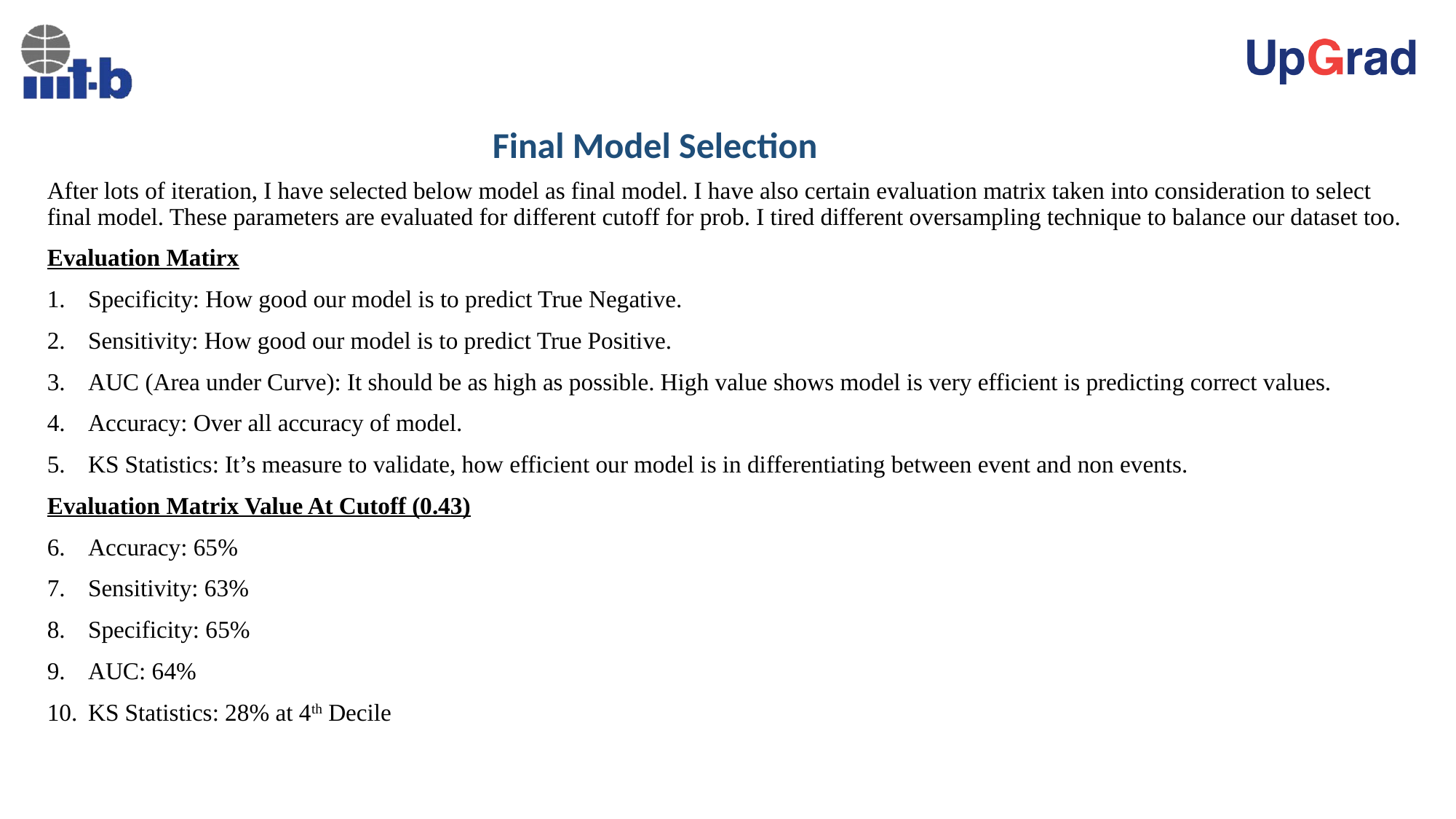

# Final Model Selection
After lots of iteration, I have selected below model as final model. I have also certain evaluation matrix taken into consideration to select final model. These parameters are evaluated for different cutoff for prob. I tired different oversampling technique to balance our dataset too.
Evaluation Matirx
Specificity: How good our model is to predict True Negative.
Sensitivity: How good our model is to predict True Positive.
AUC (Area under Curve): It should be as high as possible. High value shows model is very efficient is predicting correct values.
Accuracy: Over all accuracy of model.
KS Statistics: It’s measure to validate, how efficient our model is in differentiating between event and non events.
Evaluation Matrix Value At Cutoff (0.43)
Accuracy: 65%
Sensitivity: 63%
Specificity: 65%
AUC: 64%
KS Statistics: 28% at 4th Decile